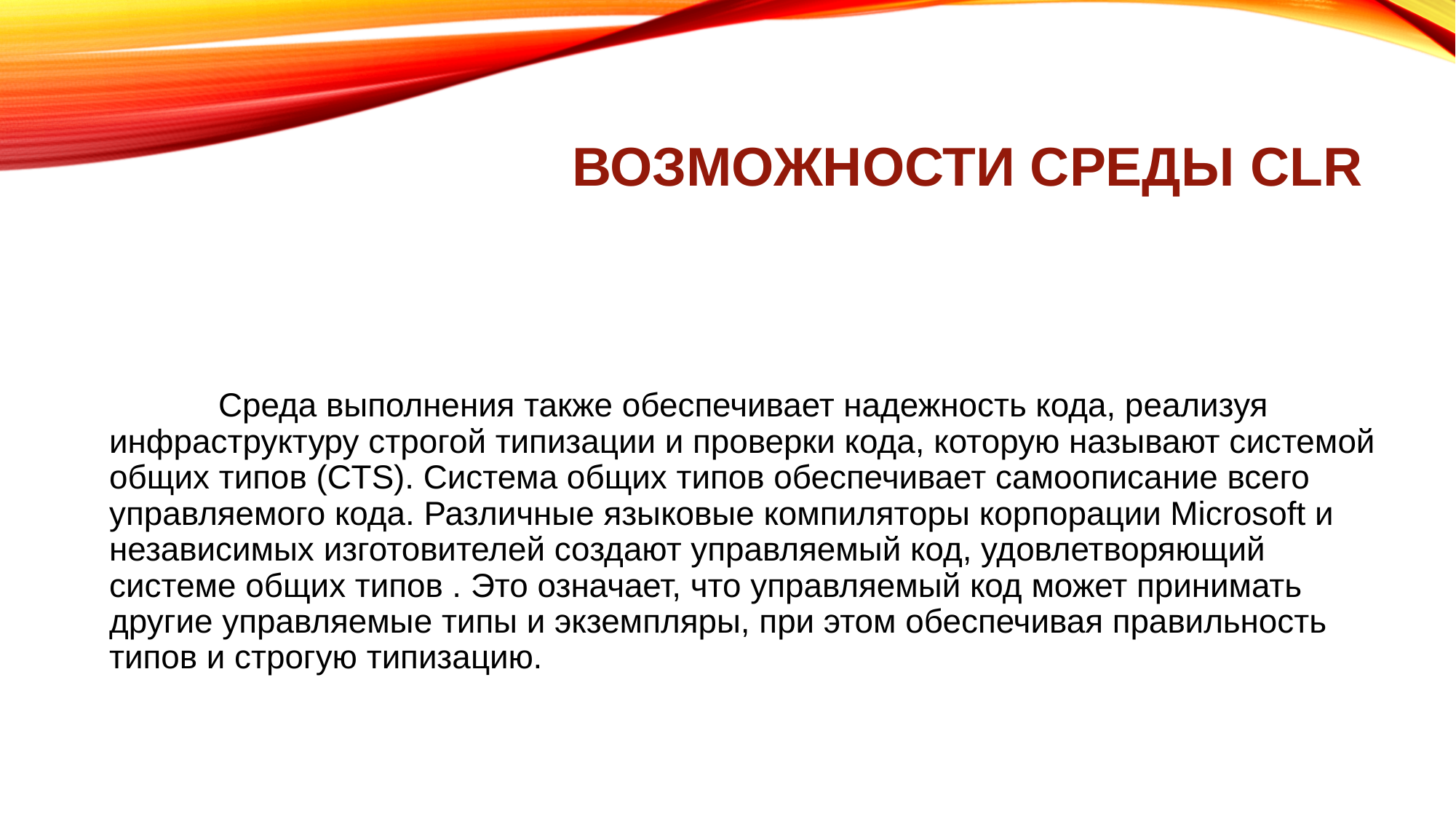

# Возможности среды CLR
	Среда выполнения также обеспечивает надежность кода, реализуя инфраструктуру строгой типизации и проверки кода, которую называют системой общих типов (CTS). Система общих типов обеспечивает самоописание всего управляемого кода. Различные языковые компиляторы корпорации Microsoft и независимых изготовителей создают управляемый код, удовлетворяющий системе общих типов . Это означает, что управляемый код может принимать другие управляемые типы и экземпляры, при этом обеспечивая правильность типов и строгую типизацию.